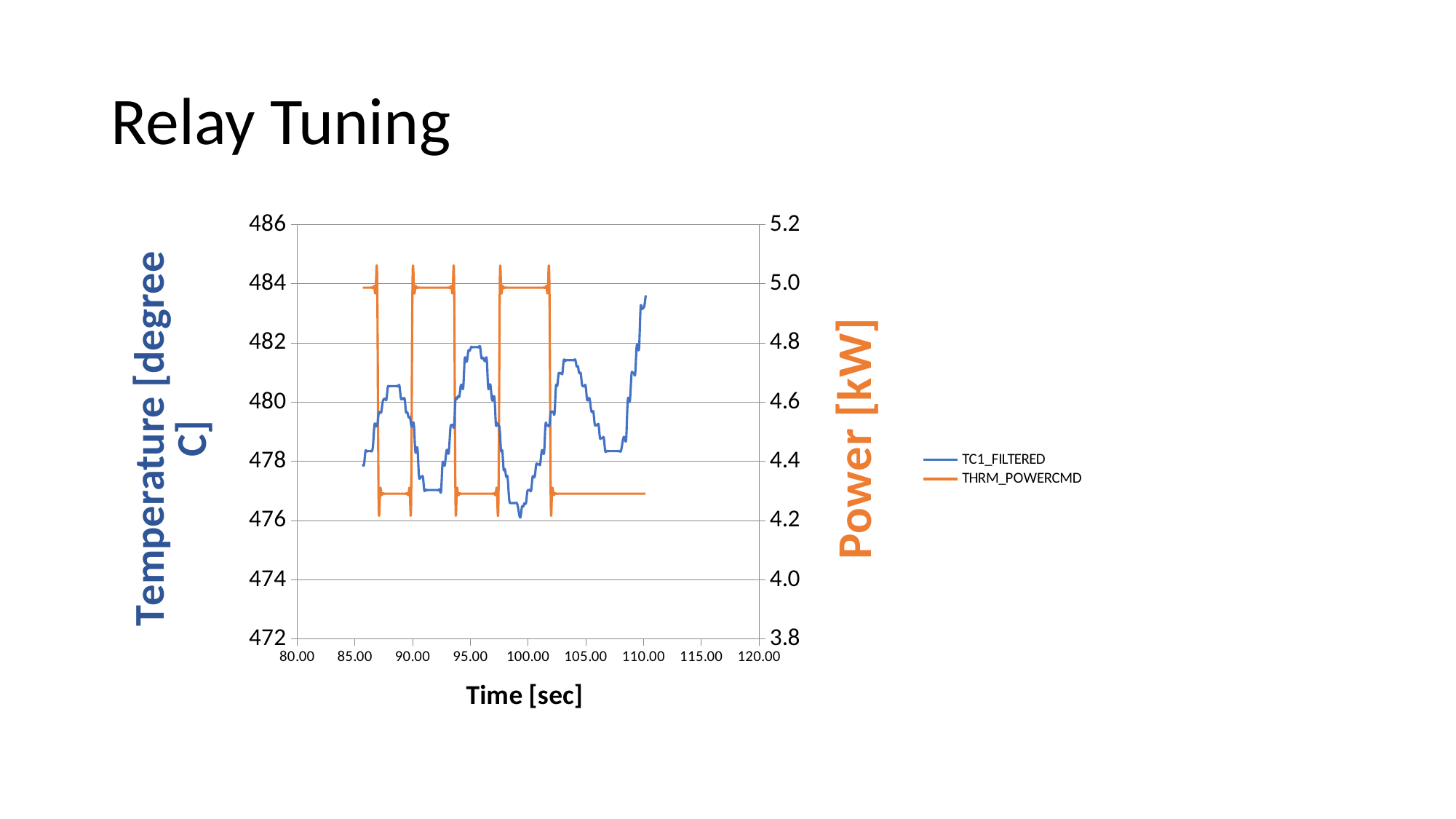

# Relay Tuning

### Chart

| Category | TC1_FILTERED | THRM_POWERCMD |
|---|---|---|